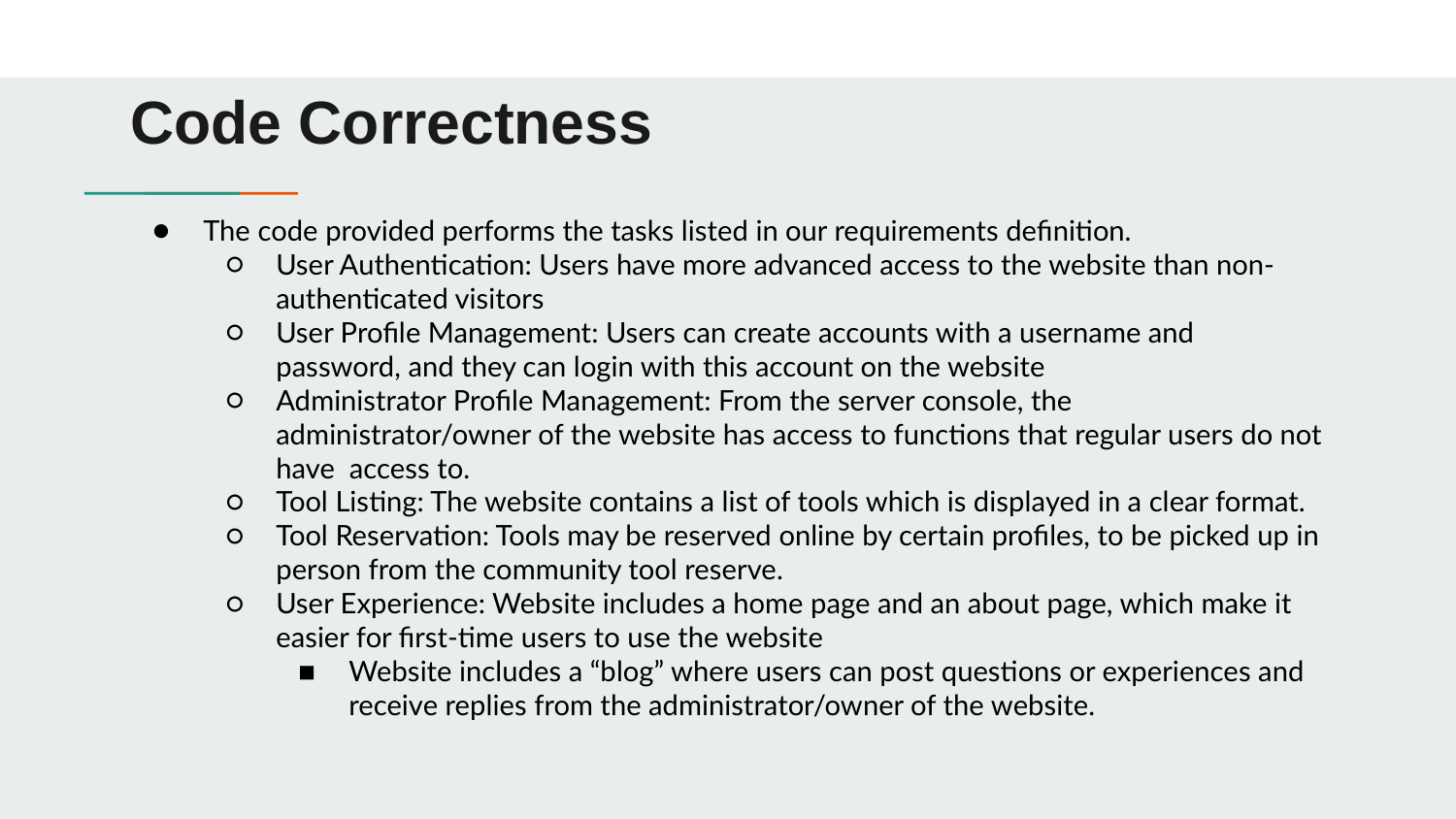

# Code Correctness
The code provided performs the tasks listed in our requirements definition.
User Authentication: Users have more advanced access to the website than non-authenticated visitors
User Profile Management: Users can create accounts with a username and password, and they can login with this account on the website
Administrator Profile Management: From the server console, the administrator/owner of the website has access to functions that regular users do not have  access to.
Tool Listing: The website contains a list of tools which is displayed in a clear format.
Tool Reservation: Tools may be reserved online by certain profiles, to be picked up in person from the community tool reserve.
User Experience: Website includes a home page and an about page, which make it easier for first-time users to use the website
Website includes a “blog” where users can post questions or experiences and receive replies from the administrator/owner of the website.